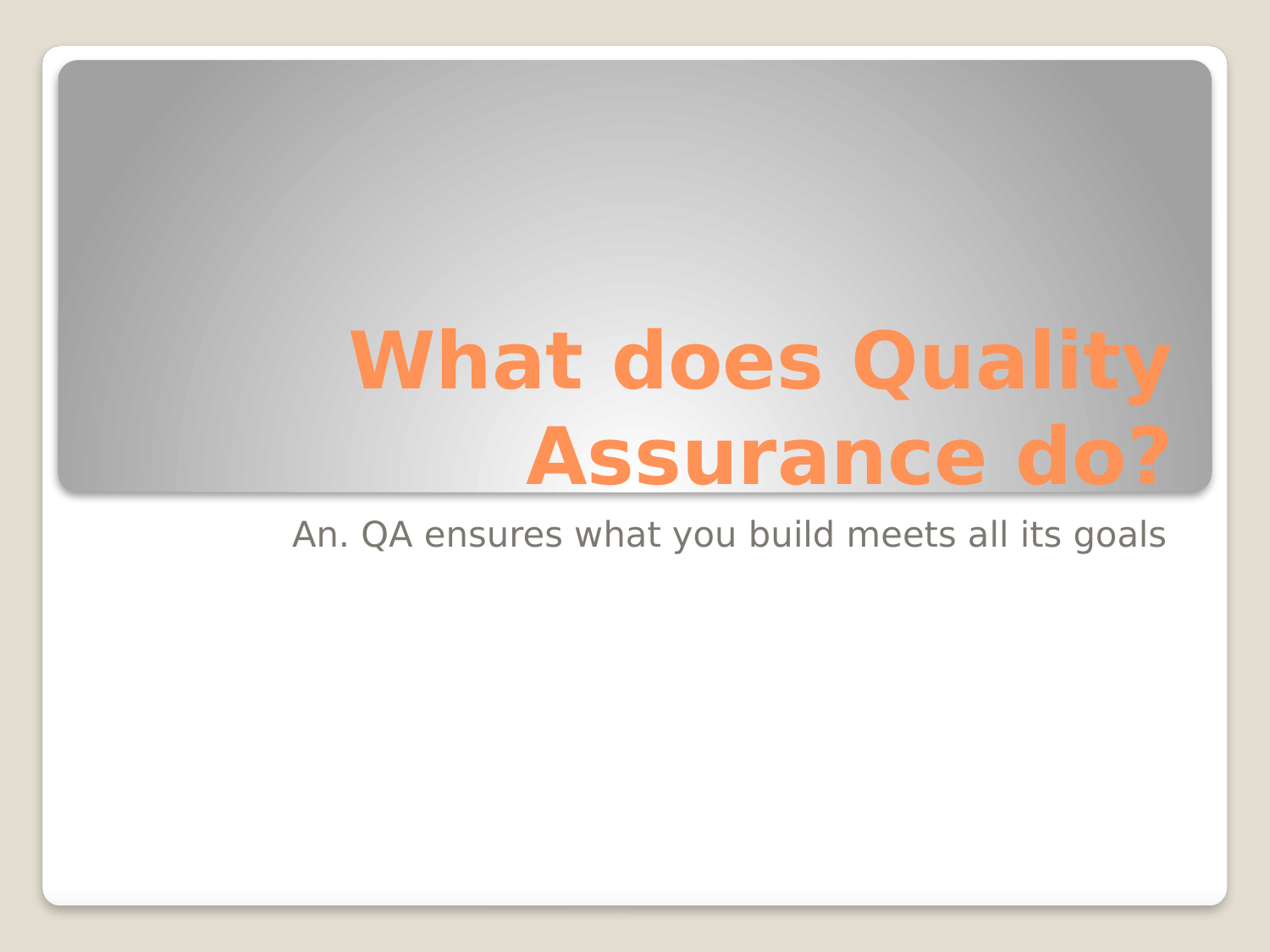

# What does Quality Assurance do?
An. QA ensures what you build meets all its goals